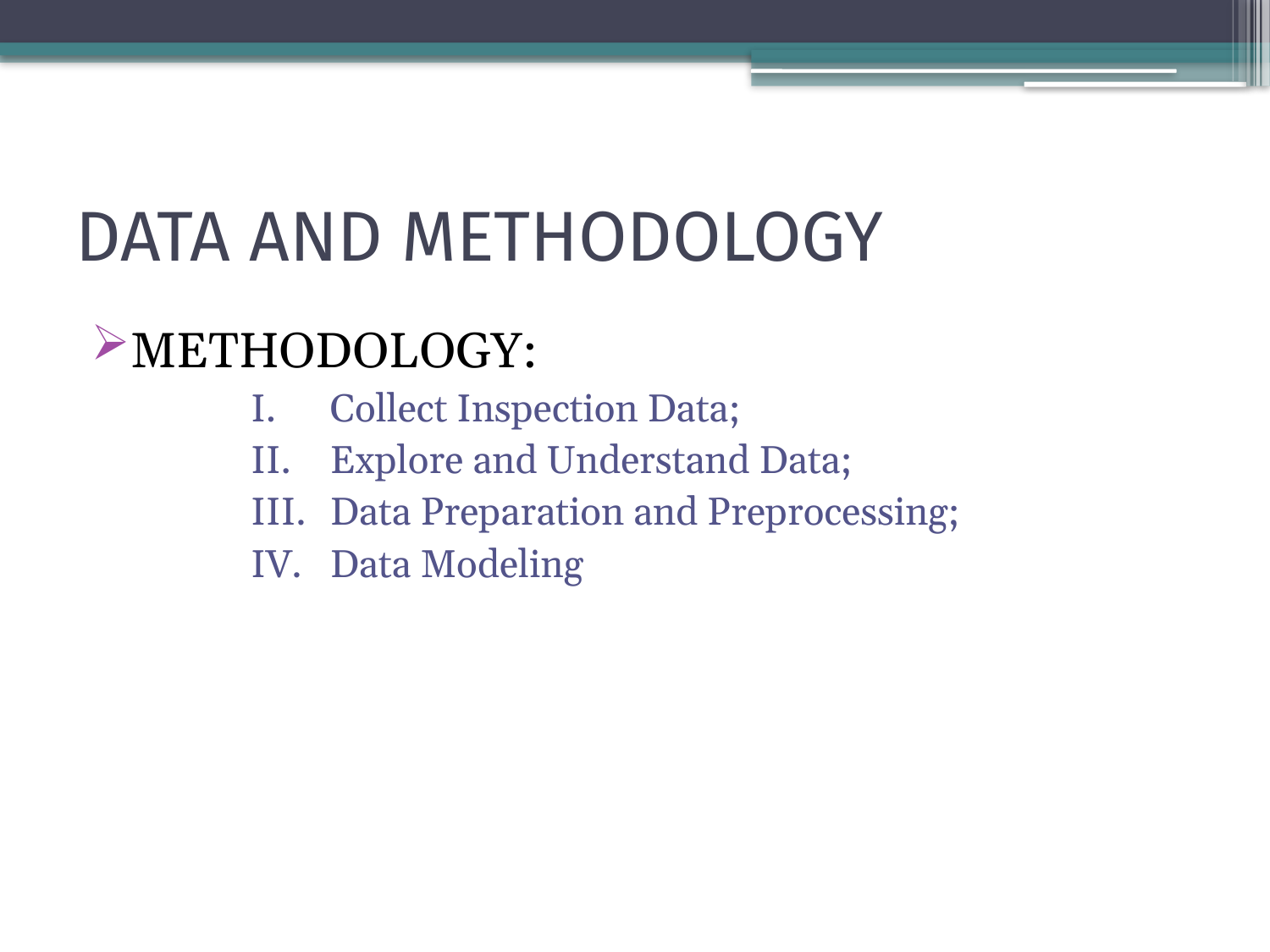

# DATA AND METHODOLOGY
METHODOLOGY:
Collect Inspection Data;
Explore and Understand Data;
Data Preparation and Preprocessing;
Data Modeling